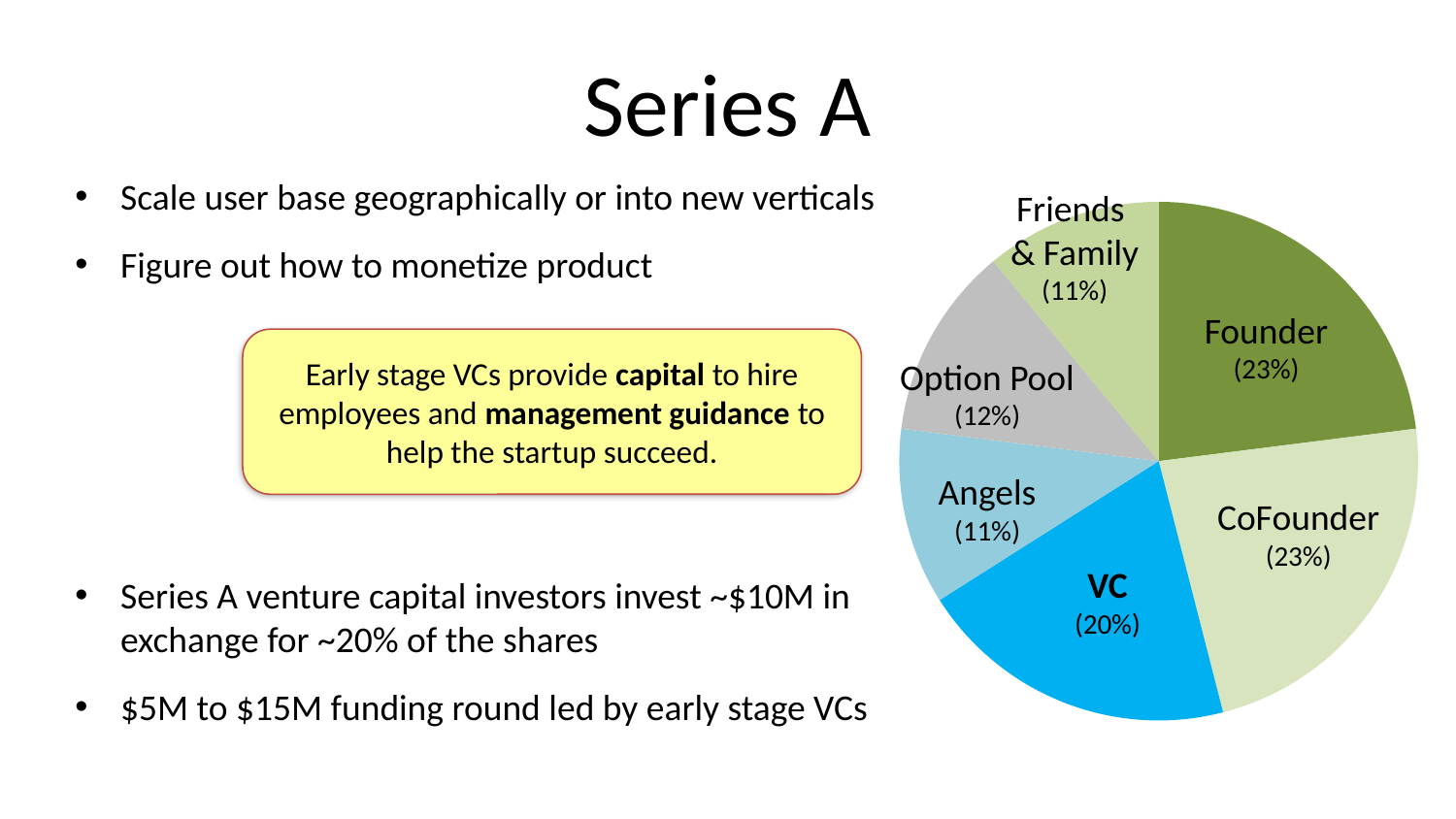

# Series A
Scale user base geographically or into new verticals
Figure out how to monetize product
Friends
& Family
(11%)

### Chart

| Category | Column1 |
|---|---|
| Founder | 23.0 |
| CoFounder | 23.0 |
| VC | 20.0 |
| Angel Investors | 11.0 |
| Option Pool | 12.0 |
| Friends & Family | 11.0 |
Founder
(23%)
Early stage VCs provide capital to hire employees and management guidance to help the startup succeed.
Option Pool
(12%)
Angels
(11%)
CoFounder
(23%)
VC
(20%)
Series A venture capital investors invest ~$10M in exchange for ~20% of the shares
$5M to $15M funding round led by early stage VCs